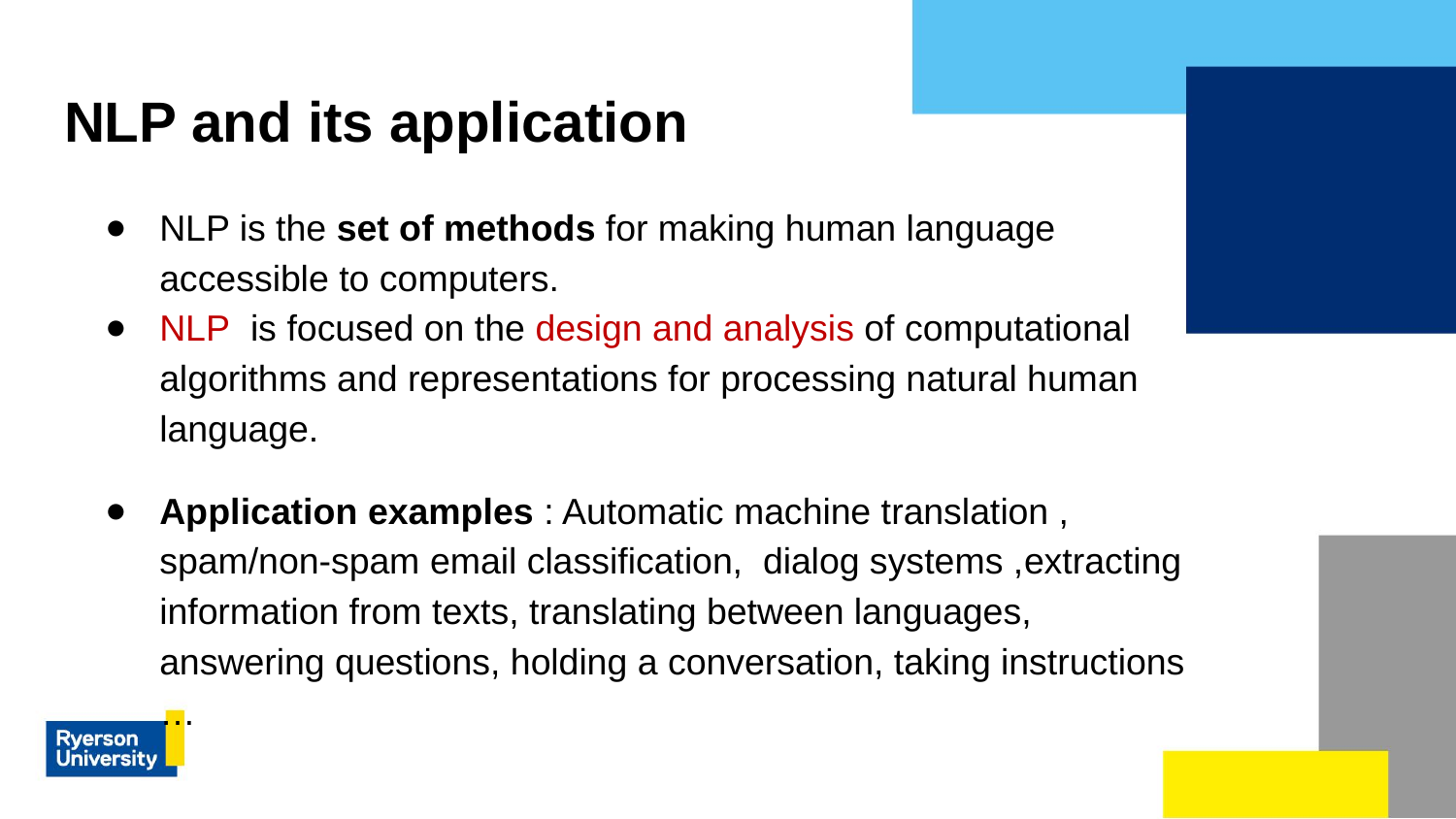

# NLP and its application
NLP is the set of methods for making human language accessible to computers.
NLP  is focused on the design and analysis of computational algorithms and representations for processing natural human language.
Application examples : Automatic machine translation , spam/non-spam email classification,  dialog systems ,extracting information from texts, translating between languages, answering questions, holding a conversation, taking instructions …